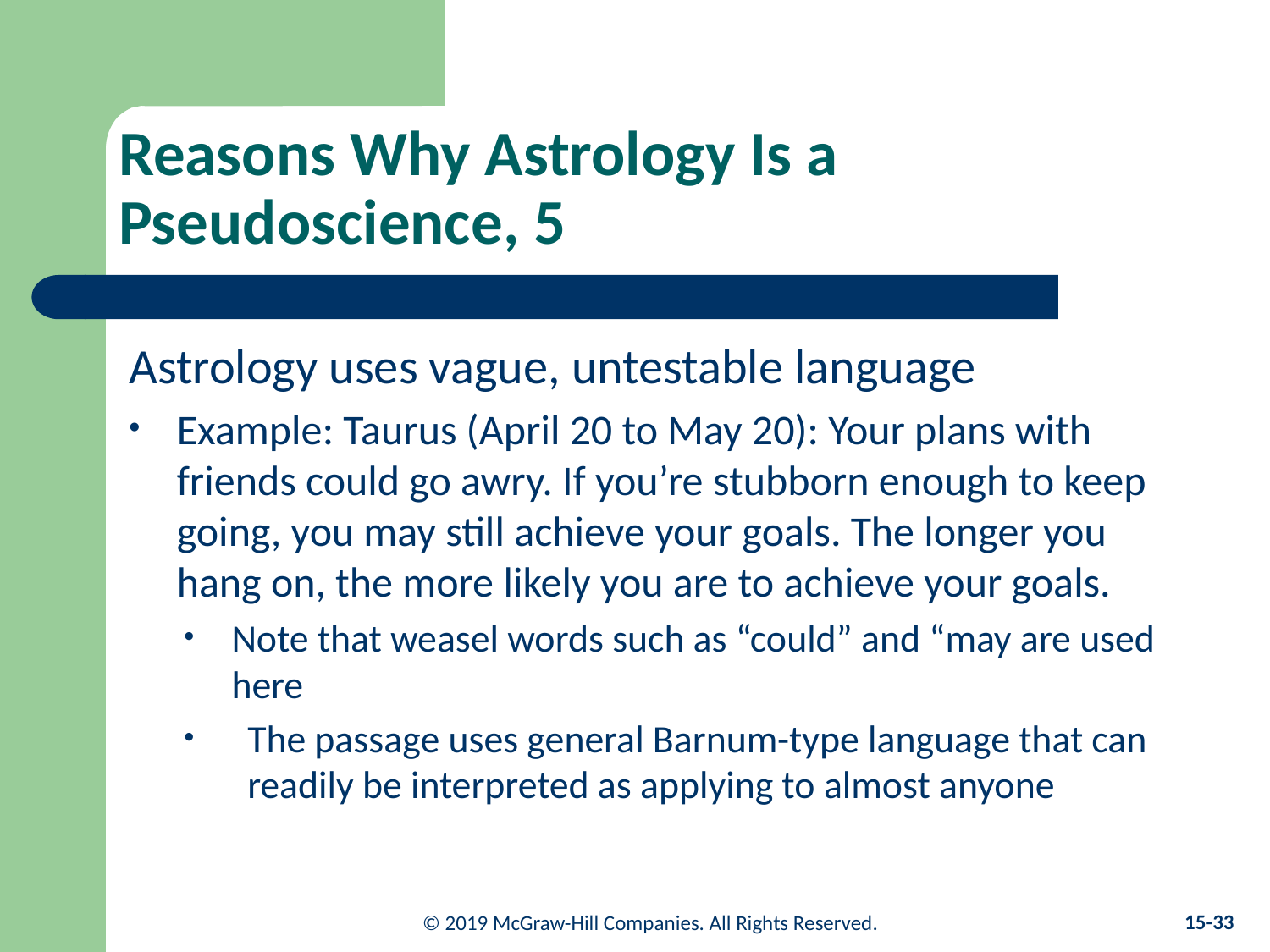

# Reasons Why Astrology Is a Pseudoscience, 5
Astrology uses vague, untestable language
Example: Taurus (April 20 to May 20): Your plans with friends could go awry. If you’re stubborn enough to keep going, you may still achieve your goals. The longer you hang on, the more likely you are to achieve your goals.
Note that weasel words such as “could” and “may are used here
The passage uses general Barnum-type language that can readily be interpreted as applying to almost anyone